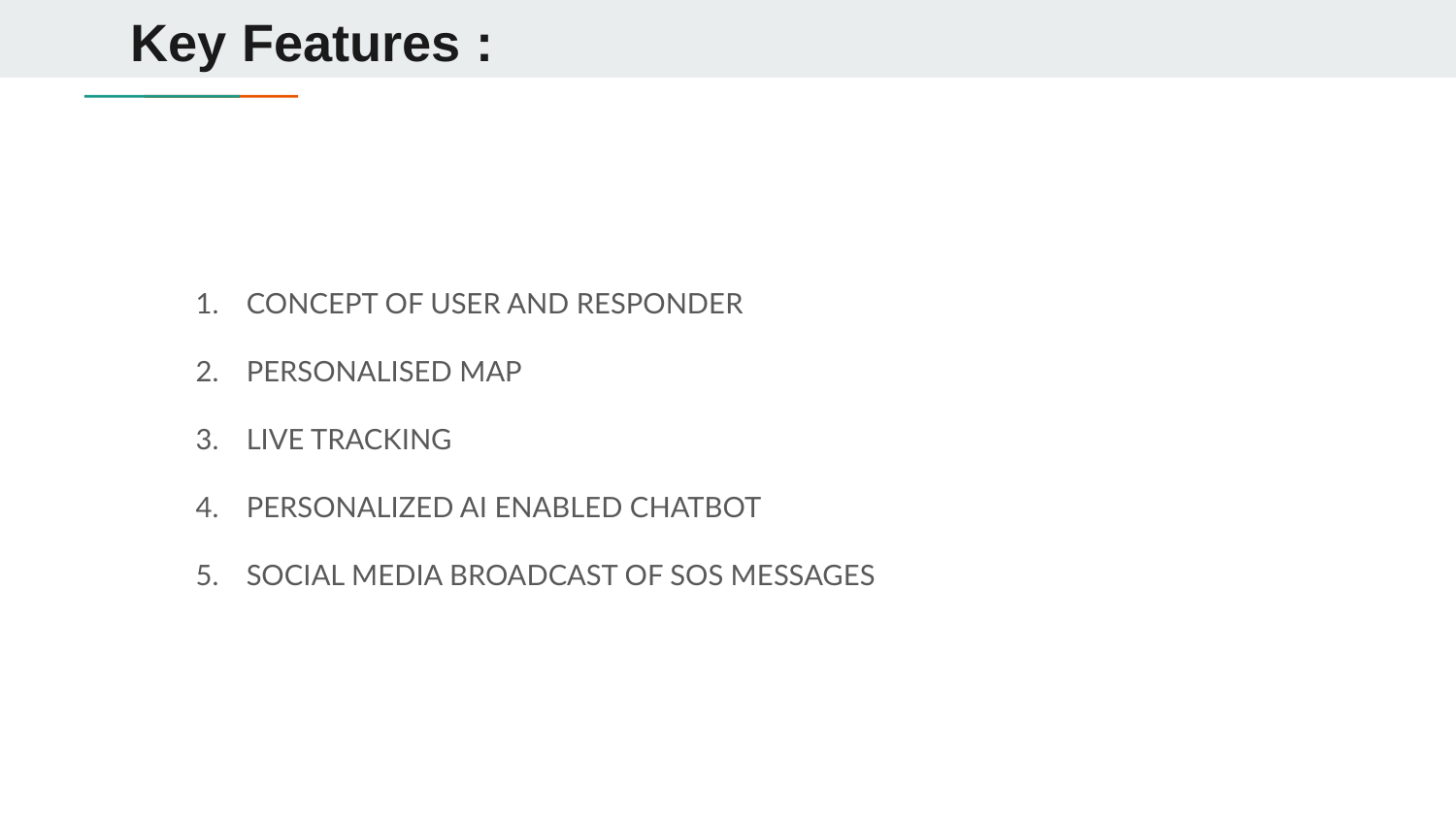

# Key Features :
CONCEPT OF USER AND RESPONDER
PERSONALISED MAP
LIVE TRACKING
PERSONALIZED AI ENABLED CHATBOT
SOCIAL MEDIA BROADCAST OF SOS MESSAGES